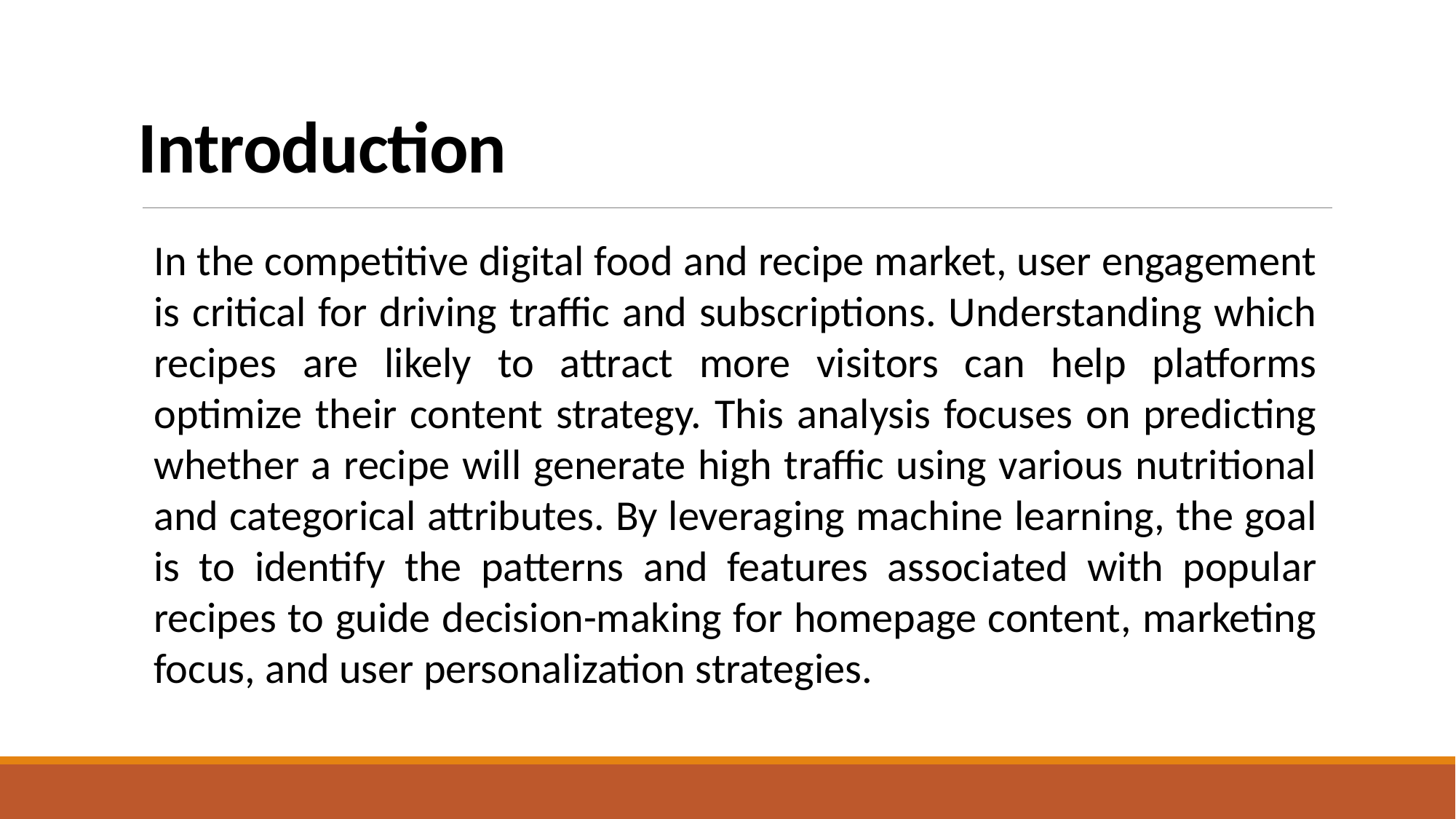

# Introduction
In the competitive digital food and recipe market, user engagement is critical for driving traffic and subscriptions. Understanding which recipes are likely to attract more visitors can help platforms optimize their content strategy. This analysis focuses on predicting whether a recipe will generate high traffic using various nutritional and categorical attributes. By leveraging machine learning, the goal is to identify the patterns and features associated with popular recipes to guide decision-making for homepage content, marketing focus, and user personalization strategies.